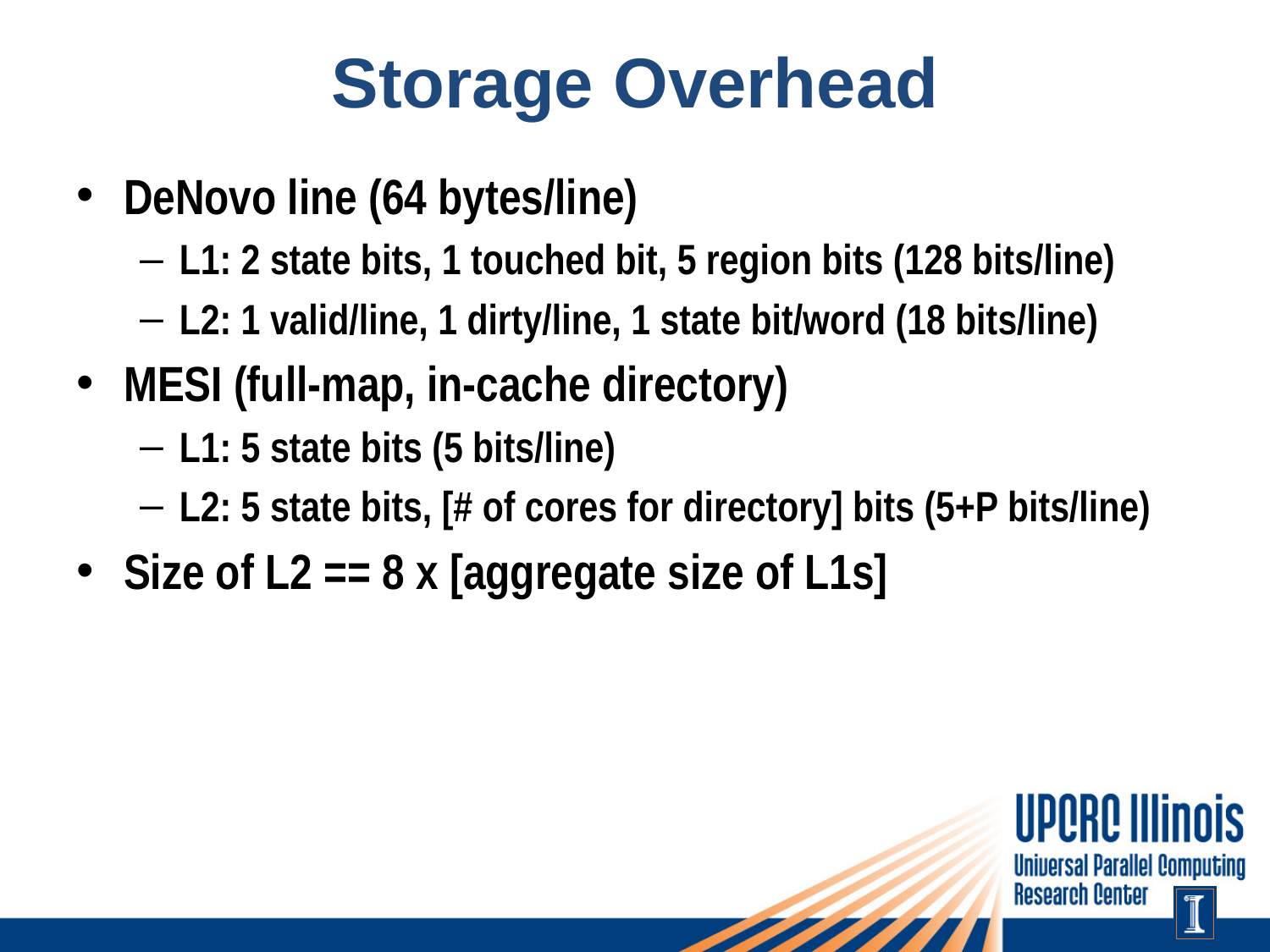

# Storage Overhead
DeNovo line (64 bytes/line)
L1: 2 state bits, 1 touched bit, 5 region bits (128 bits/line)
L2: 1 valid/line, 1 dirty/line, 1 state bit/word (18 bits/line)
MESI (full-map, in-cache directory)
L1: 5 state bits (5 bits/line)
L2: 5 state bits, [# of cores for directory] bits (5+P bits/line)
Size of L2 == 8 x [aggregate size of L1s]